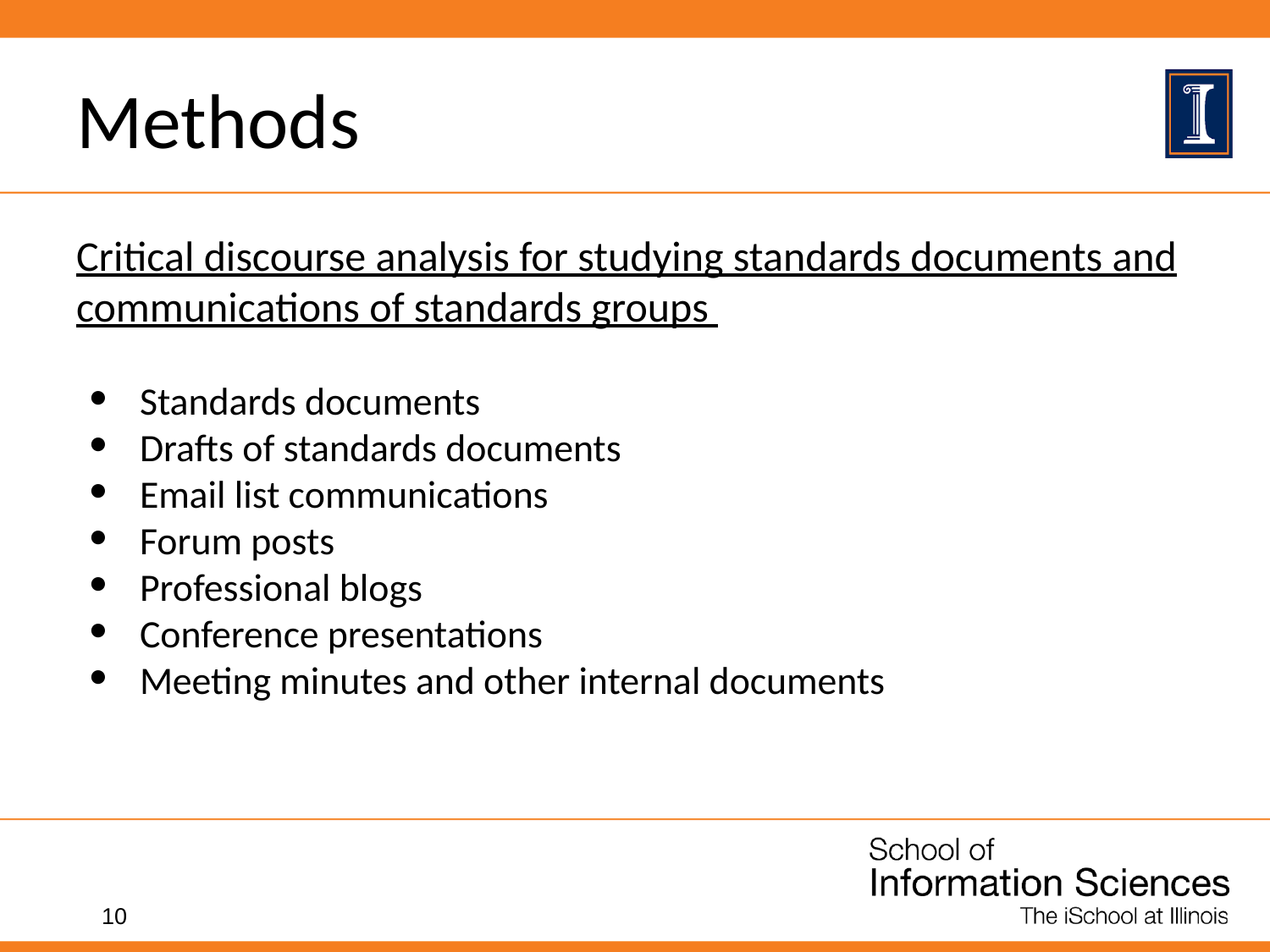

# Methods
Critical discourse analysis for studying standards documents and communications of standards groups

Standards documents
Drafts of standards documents
Email list communications
Forum posts
Professional blogs
Conference presentations
Meeting minutes and other internal documents
10